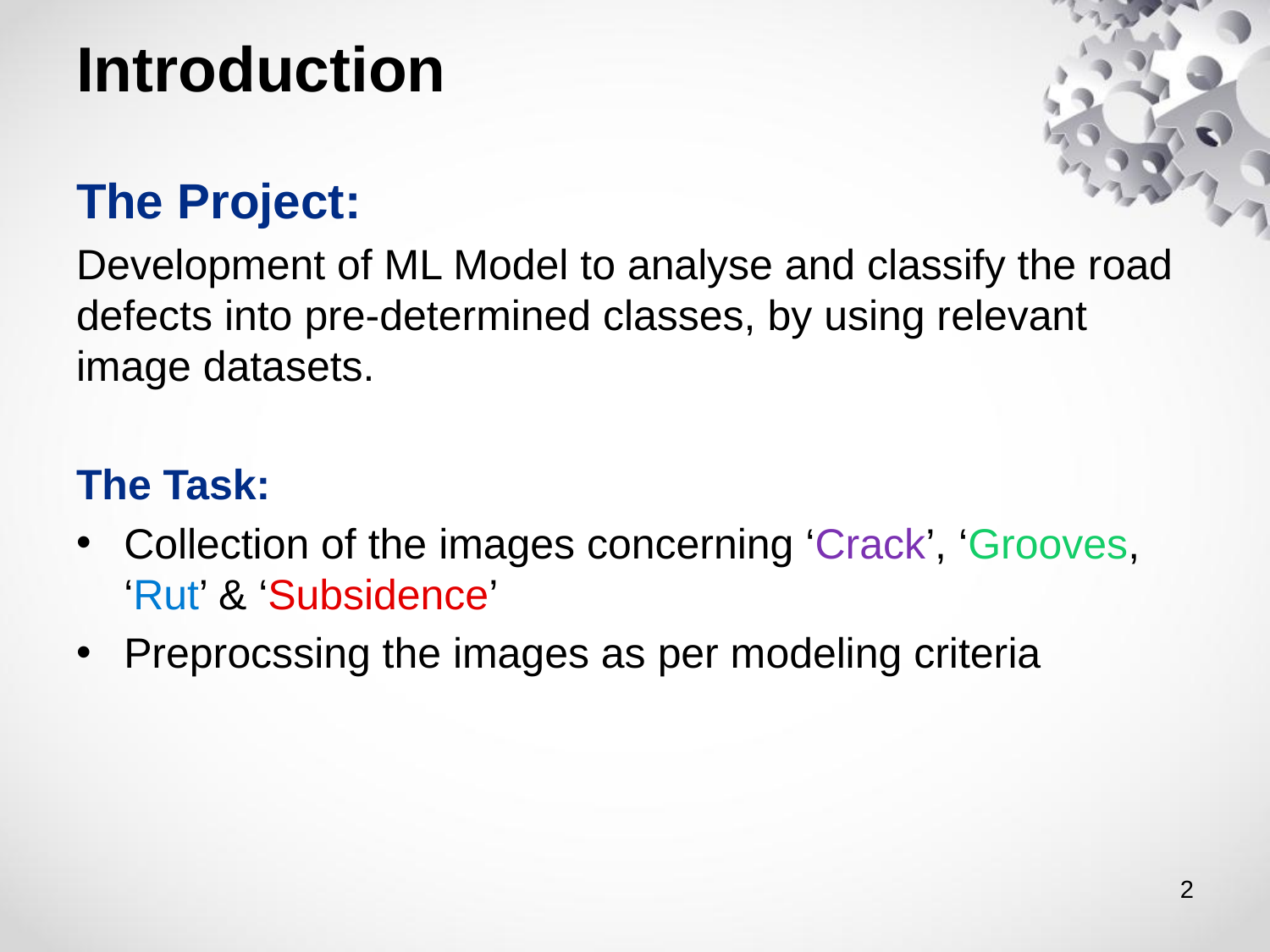

# Introduction
The Project:
Development of ML Model to analyse and classify the road defects into pre-determined classes, by using relevant image datasets.

The Task:
Collection of the images concerning ‘Crack’, ‘Grooves, ‘Rut’ & ‘Subsidence’
Preprocssing the images as per modeling criteria
2